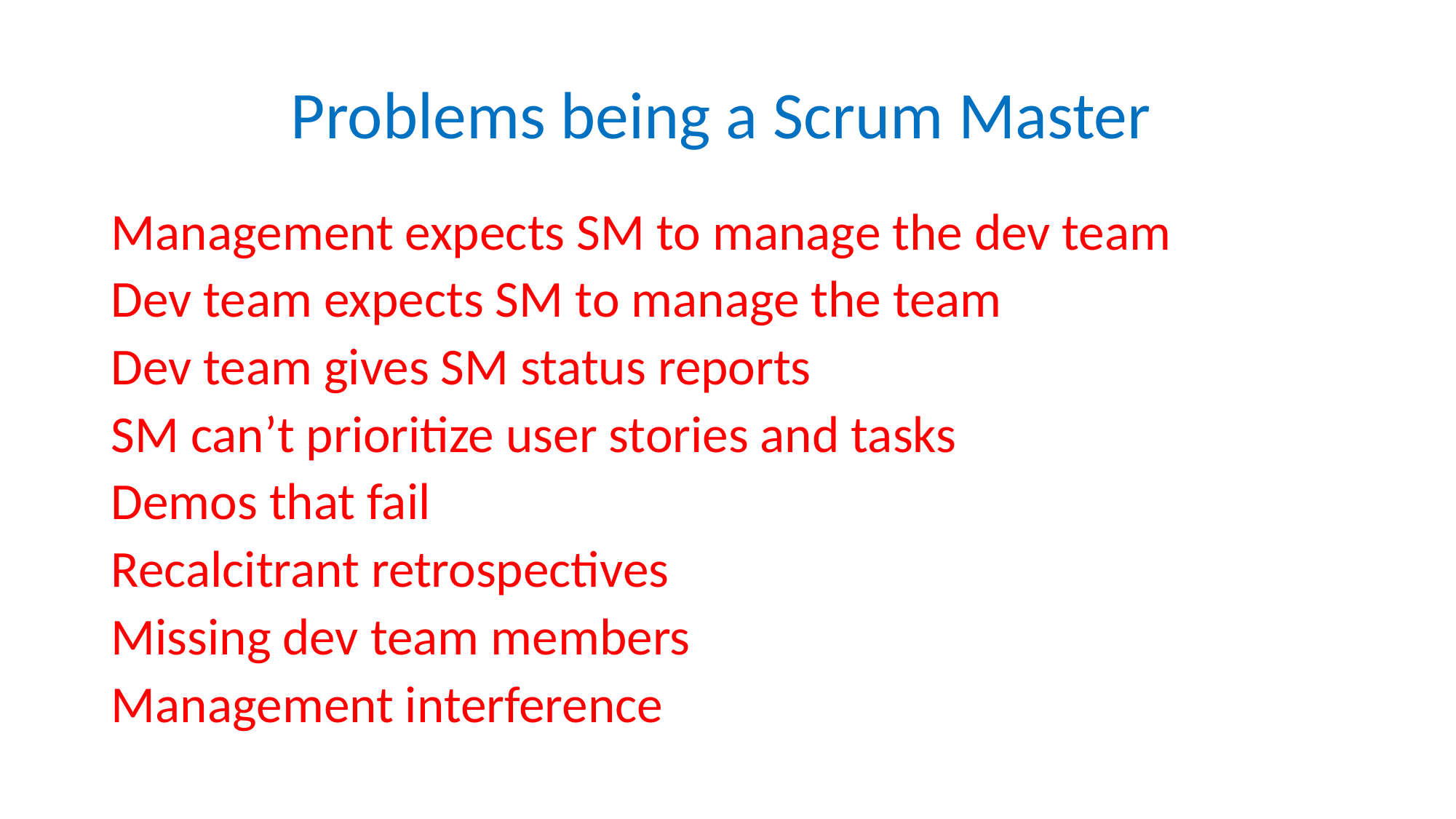

# Problems being a Scrum Master
Management expects SM to manage the dev team
Dev team expects SM to manage the team
Dev team gives SM status reports
SM can’t prioritize user stories and tasks
Demos that fail
Recalcitrant retrospectives
Missing dev team members
Management interference